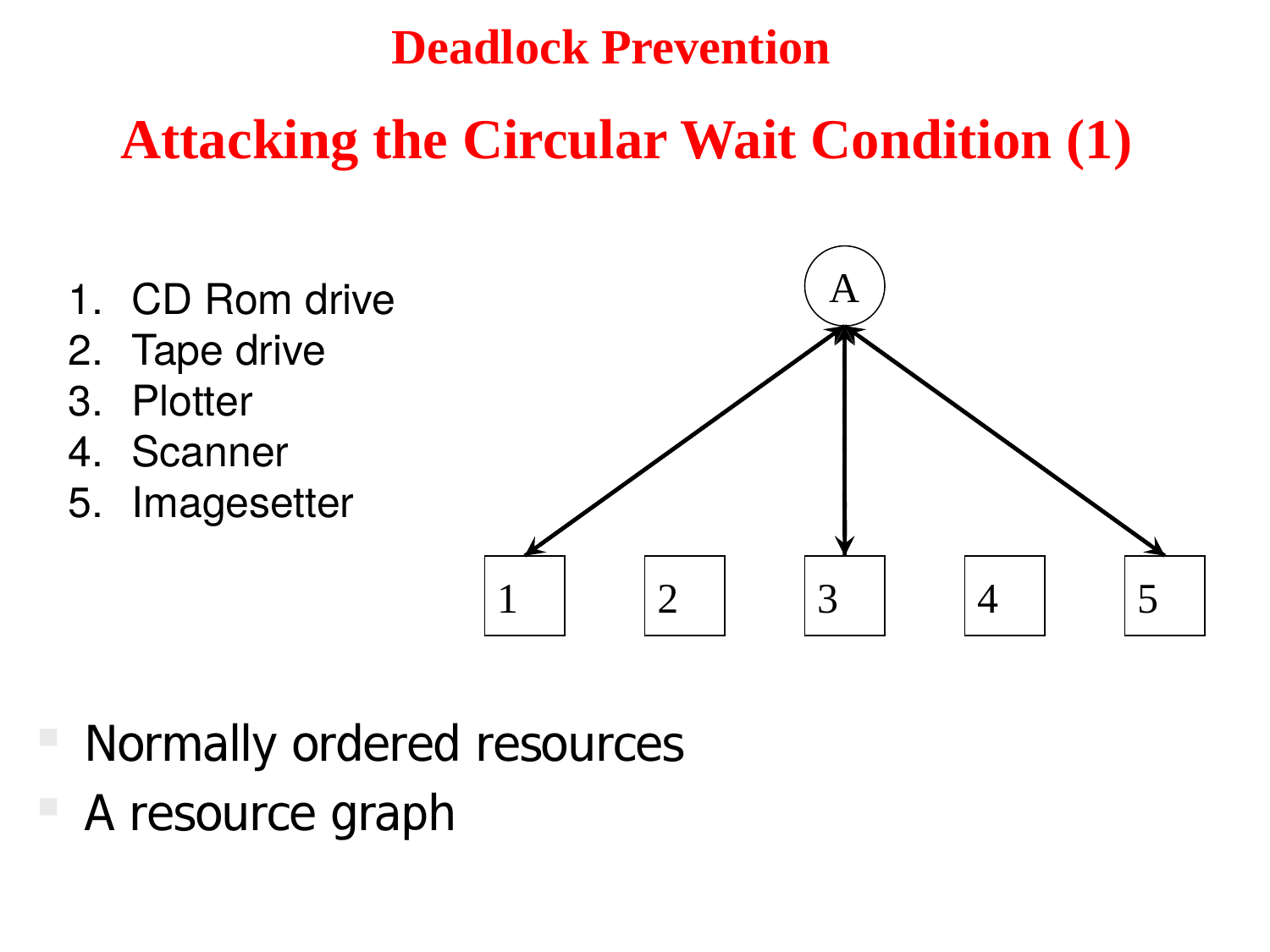

Deadlock Prevention
# Attacking the Circular Wait Condition (1)
A
CD Rom drive
Tape drive
Plotter
Scanner
Imagesetter

1
2
3
4
5
Normally ordered resources
A resource graph